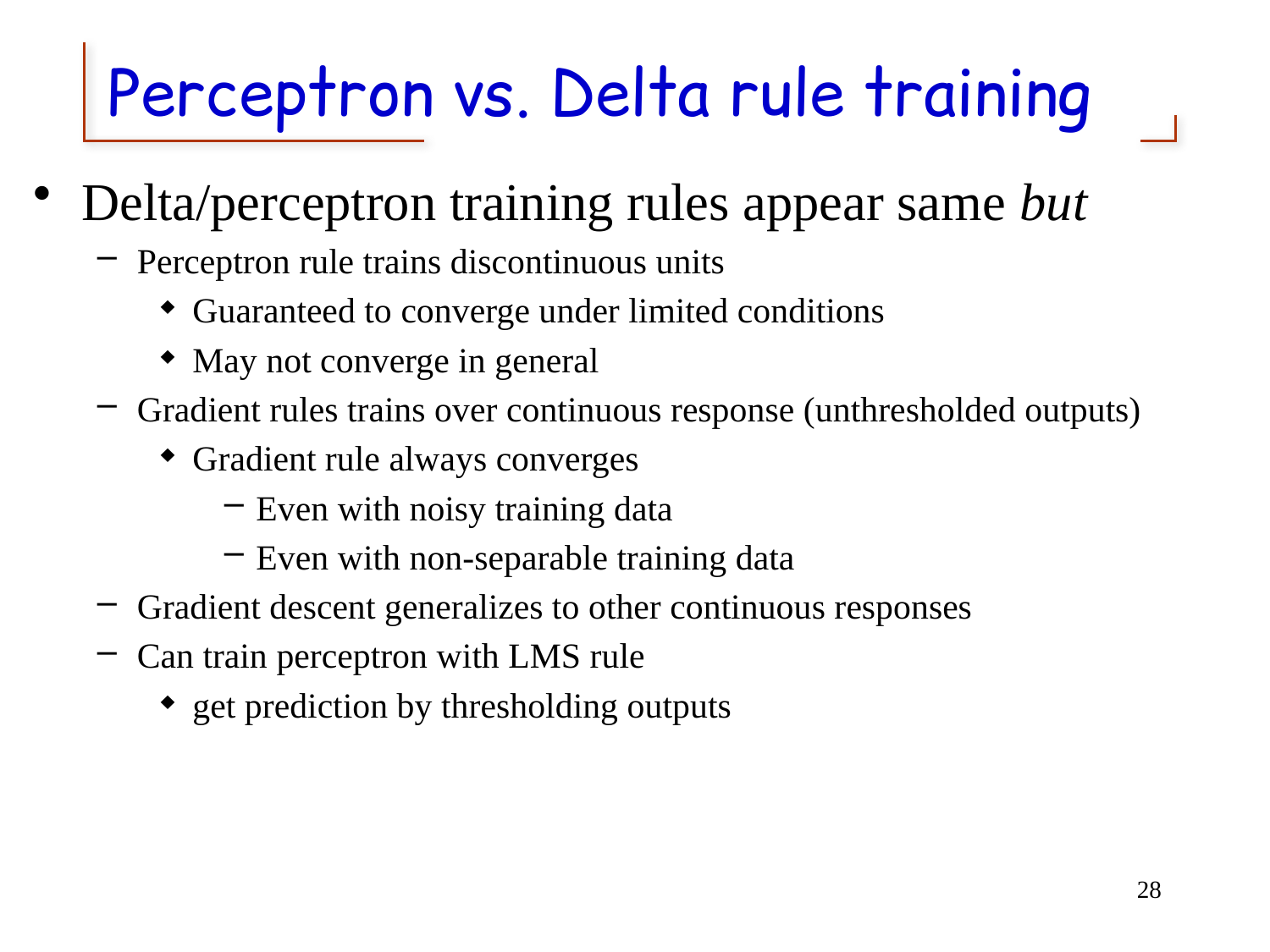

# Perceptron vs. Delta rule training
Delta/perceptron training rules appear same but
Perceptron rule trains discontinuous units
Guaranteed to converge under limited conditions
May not converge in general
Gradient rules trains over continuous response (unthresholded outputs)
Gradient rule always converges
Even with noisy training data
Even with non-separable training data
Gradient descent generalizes to other continuous responses
Can train perceptron with LMS rule
get prediction by thresholding outputs
28